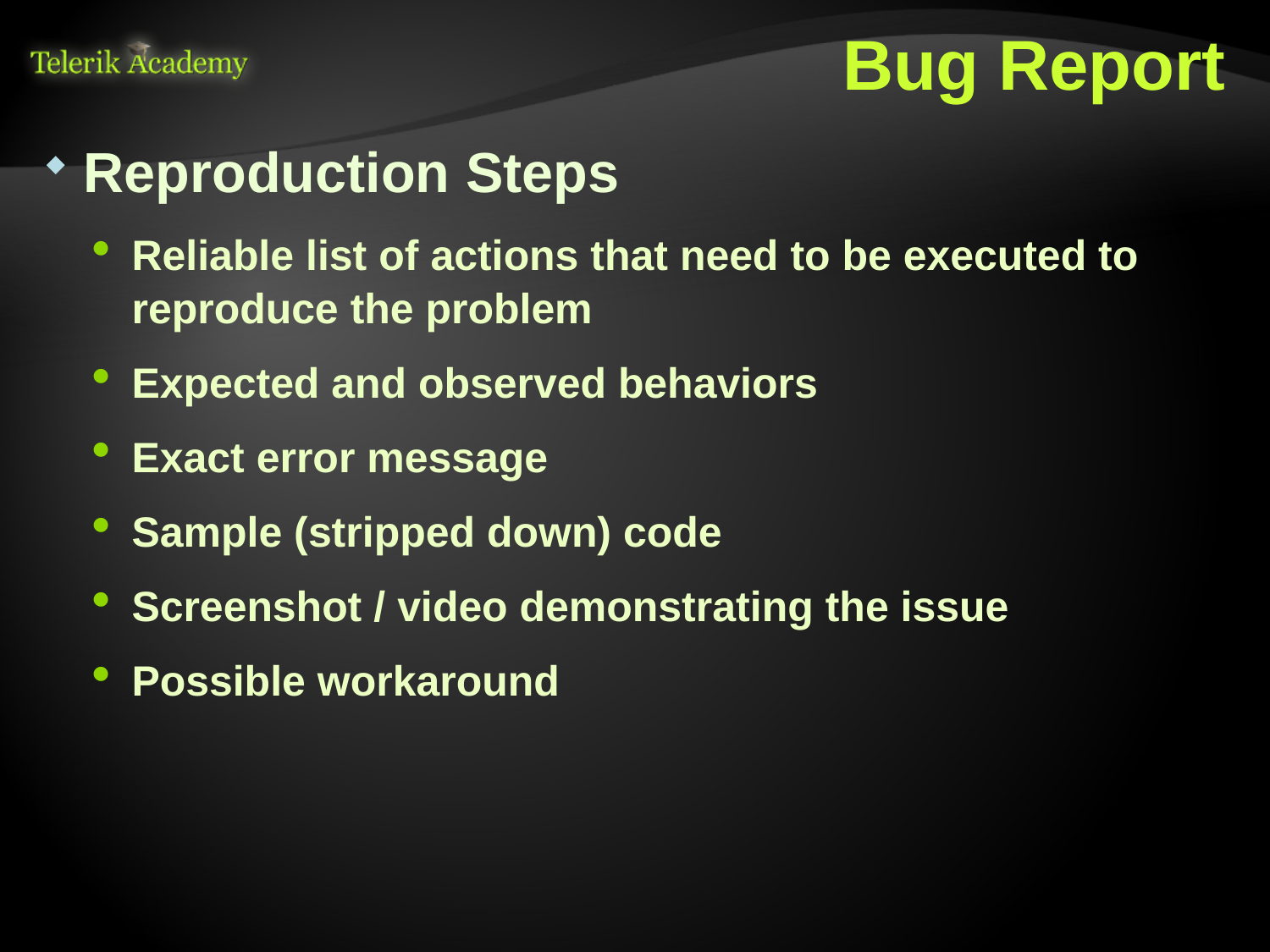

# Bug Report
Reproduction Steps
Reliable list of actions that need to be executed to reproduce the problem
Expected and observed behaviors
Exact error message
Sample (stripped down) code
Screenshot / video demonstrating the issue
Possible workaround